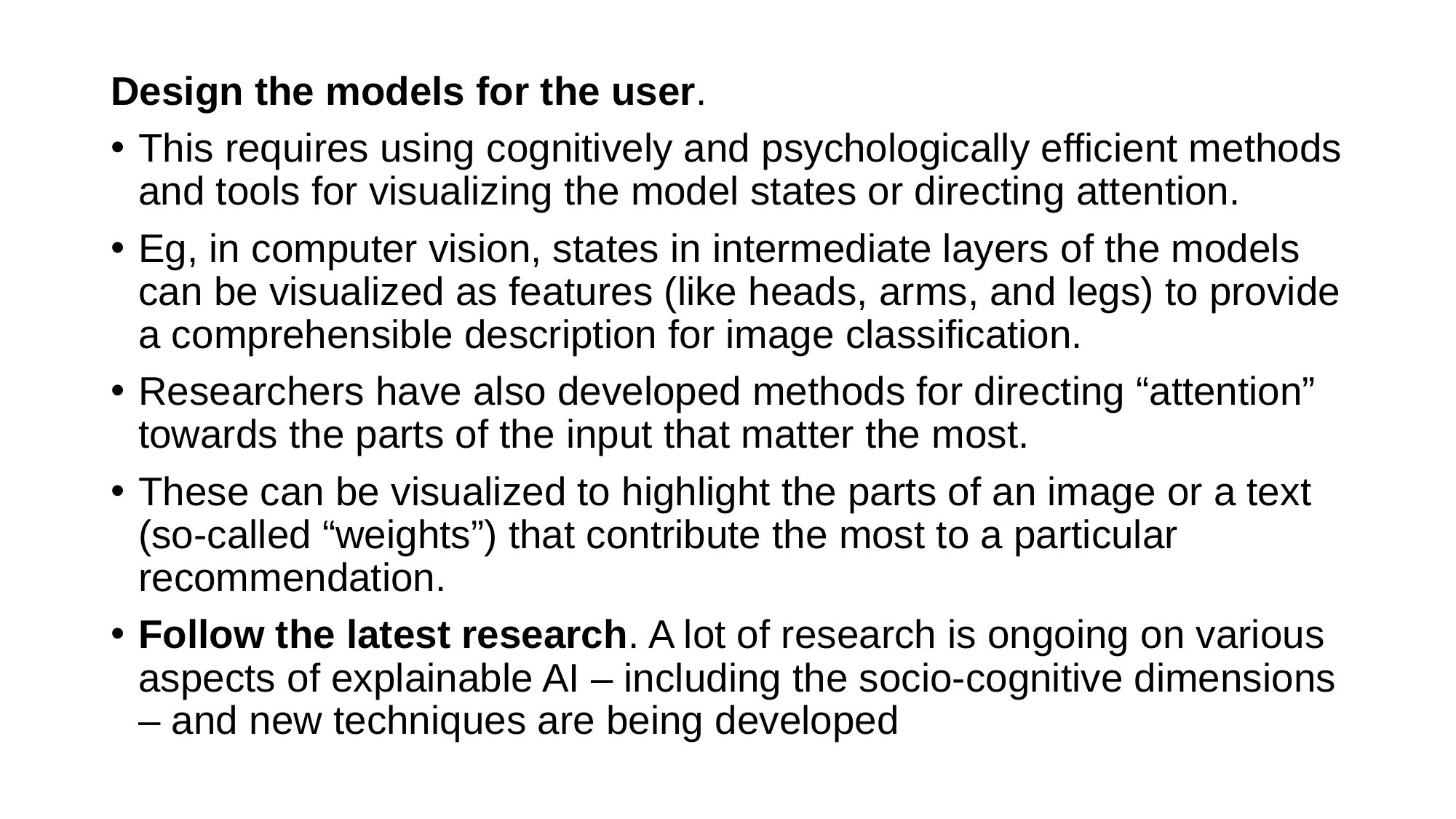

Design the models for the user.
This requires using cognitively and psychologically efficient methods and tools for visualizing the model states or directing attention.
Eg, in computer vision, states in intermediate layers of the models can be visualized as features (like heads, arms, and legs) to provide a comprehensible description for image classification.
Researchers have also developed methods for directing “attention” towards the parts of the input that matter the most.
These can be visualized to highlight the parts of an image or a text (so-called “weights”) that contribute the most to a particular recommendation.
Follow the latest research. A lot of research is ongoing on various aspects of explainable AI – including the socio-cognitive dimensions – and new techniques are being developed